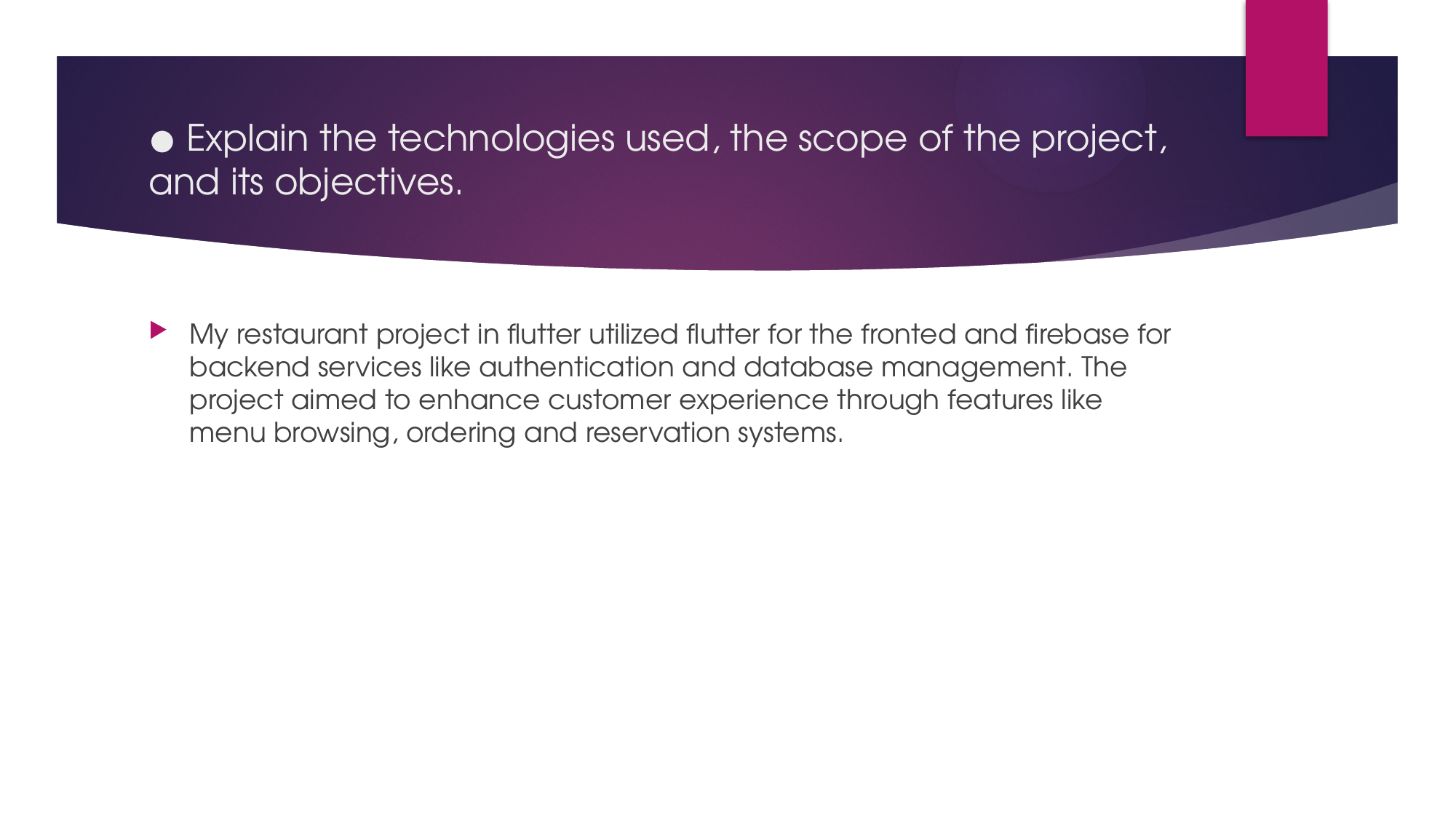

# ● Explain the technologies used, the scope of the project, and its objectives.
My restaurant project in flutter utilized flutter for the fronted and firebase for backend services like authentication and database management. The project aimed to enhance customer experience through features like menu browsing, ordering and reservation systems.